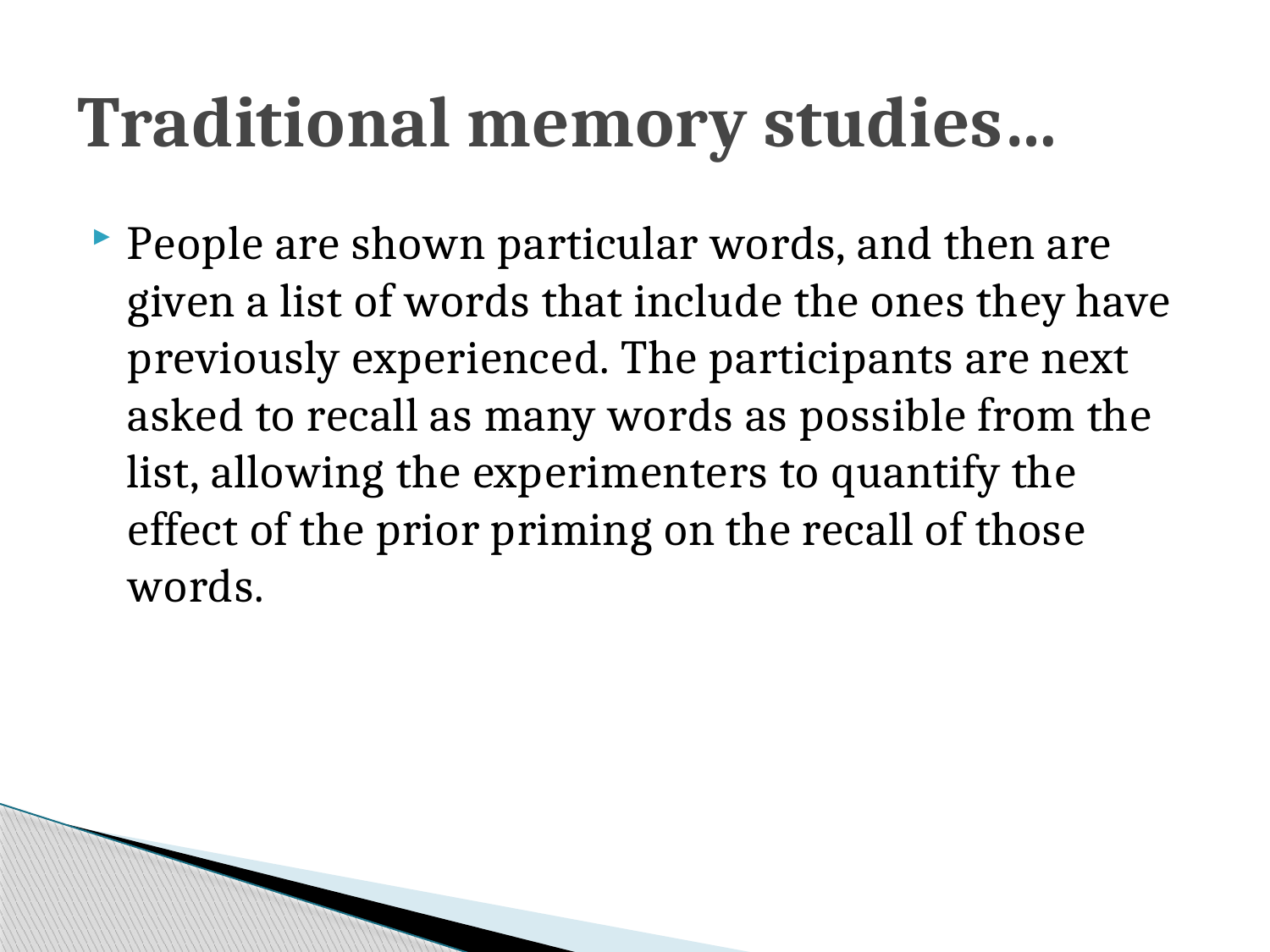

# Traditional memory studies…
People are shown particular words, and then are given a list of words that include the ones they have previously experienced. The participants are next asked to recall as many words as possible from the list, allowing the experimenters to quantify the effect of the prior priming on the recall of those words.